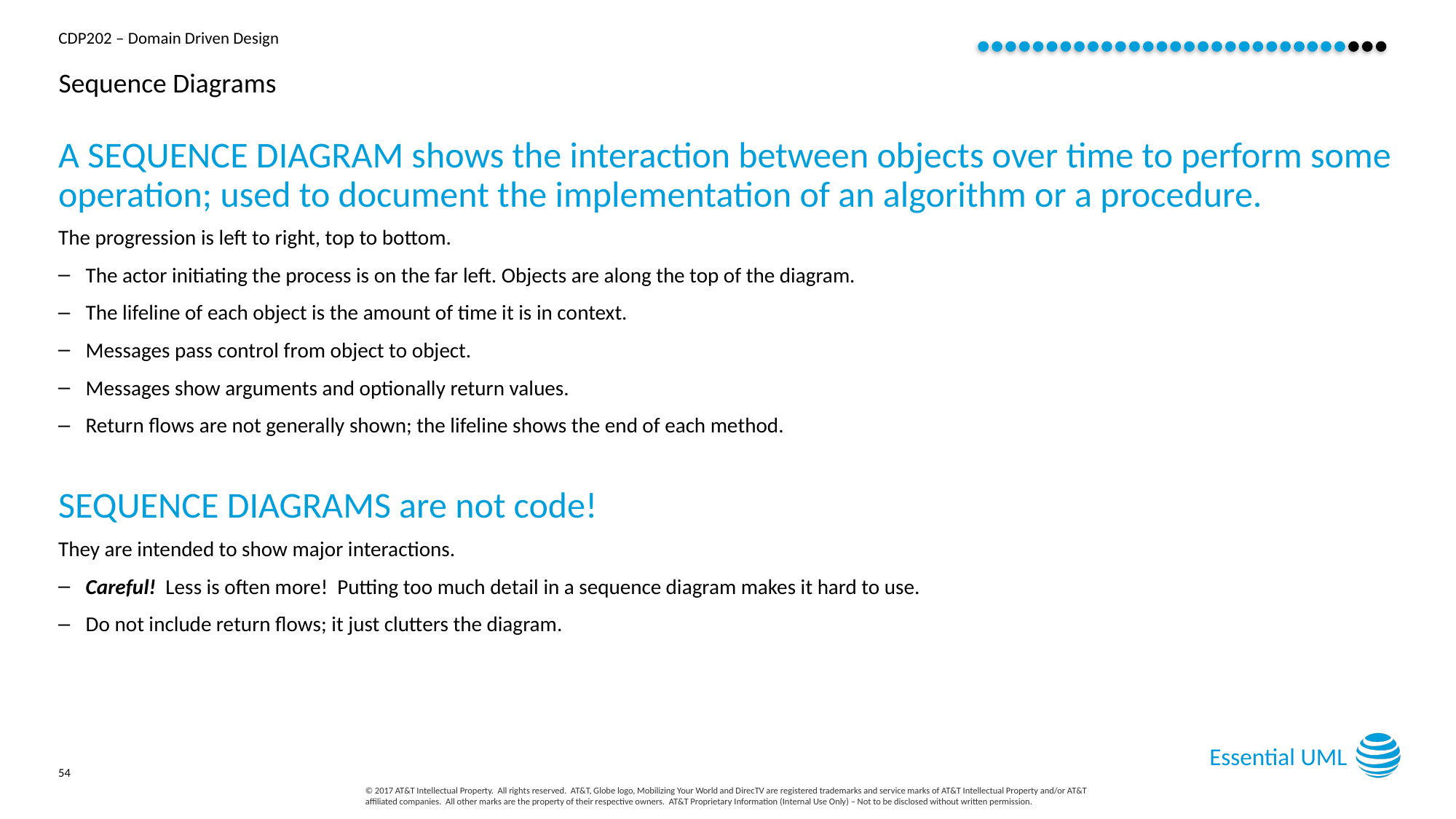

# Sequence Diagrams
A SEQUENCE DIAGRAM shows the interaction between objects over time to perform some operation; used to document the implementation of an algorithm or a procedure.
The progression is left to right, top to bottom.
The actor initiating the process is on the far left. Objects are along the top of the diagram.
The lifeline of each object is the amount of time it is in context.
Messages pass control from object to object.
Messages show arguments and optionally return values.
Return flows are not generally shown; the lifeline shows the end of each method.

SEQUENCE DIAGRAMS are not code!
They are intended to show major interactions.
Careful!  Less is often more!  Putting too much detail in a sequence diagram makes it hard to use.
Do not include return flows; it just clutters the diagram.
Essential UML
54